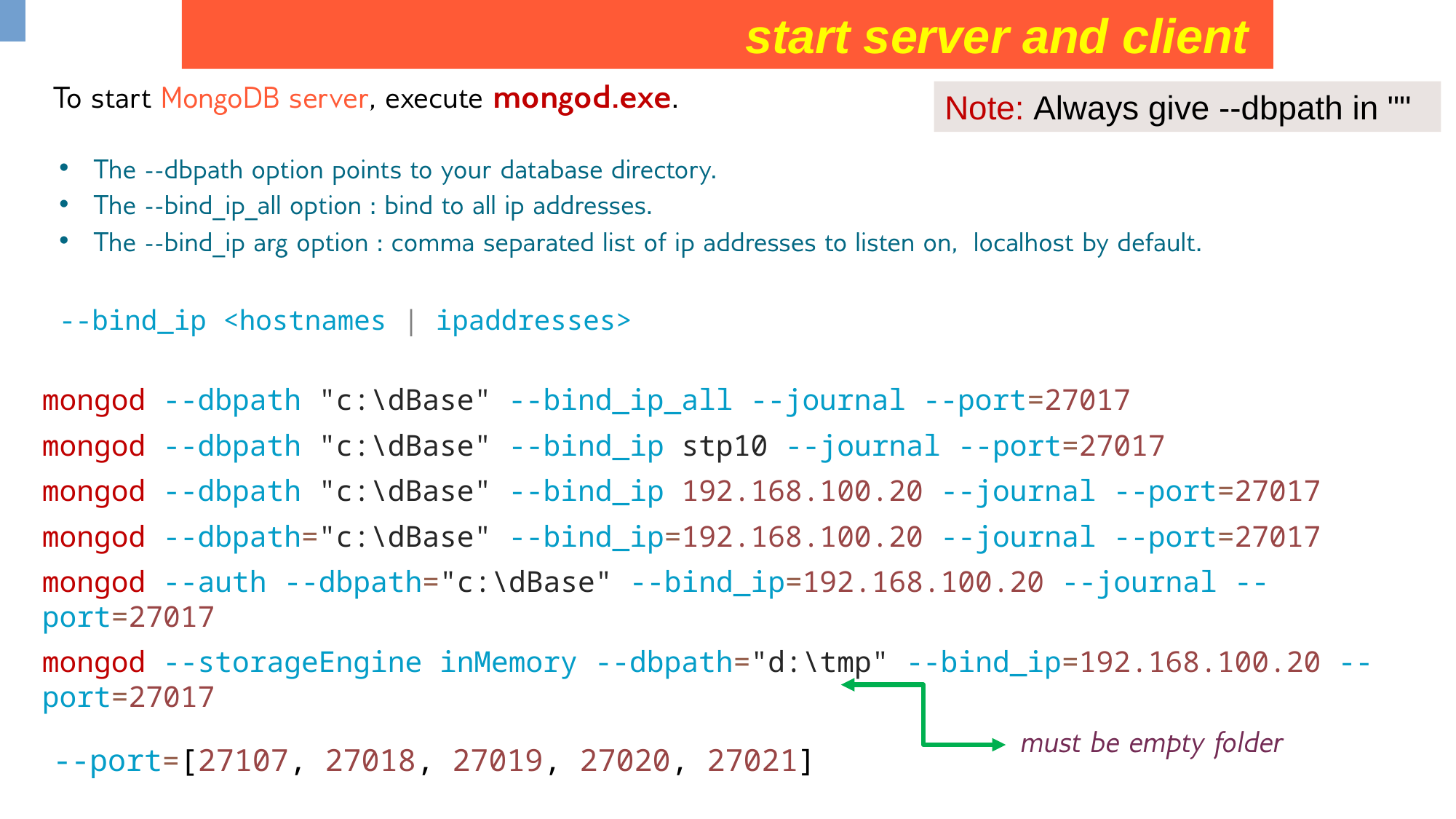

start server and client
To start MongoDB server, execute mongod.exe.
Note: Always give --dbpath in ""
The --dbpath option points to your database directory.

The --bind_ip_all option : bind to all ip addresses.

The --bind_ip arg option : comma separated list of ip addresses to listen on,  localhost by default.
--bind_ip <hostnames | ipaddresses>
mongod --dbpath "c:\dBase" --bind_ip_all --journal --port=27017

mongod --dbpath "c:\dBase" --bind_ip stp10 --journal --port=27017

mongod --dbpath "c:\dBase" --bind_ip 192.168.100.20 --journal --port=27017

mongod --dbpath="c:\dBase" --bind_ip=192.168.100.20 --journal --port=27017

mongod --auth --dbpath="c:\dBase" --bind_ip=192.168.100.20 --journal --port=27017

mongod --storageEngine inMemory --dbpath="d:\tmp" --bind_ip=192.168.100.20 --port=27017
must be empty folder
--port=[27107, 27018, 27019, 27020, 27021]